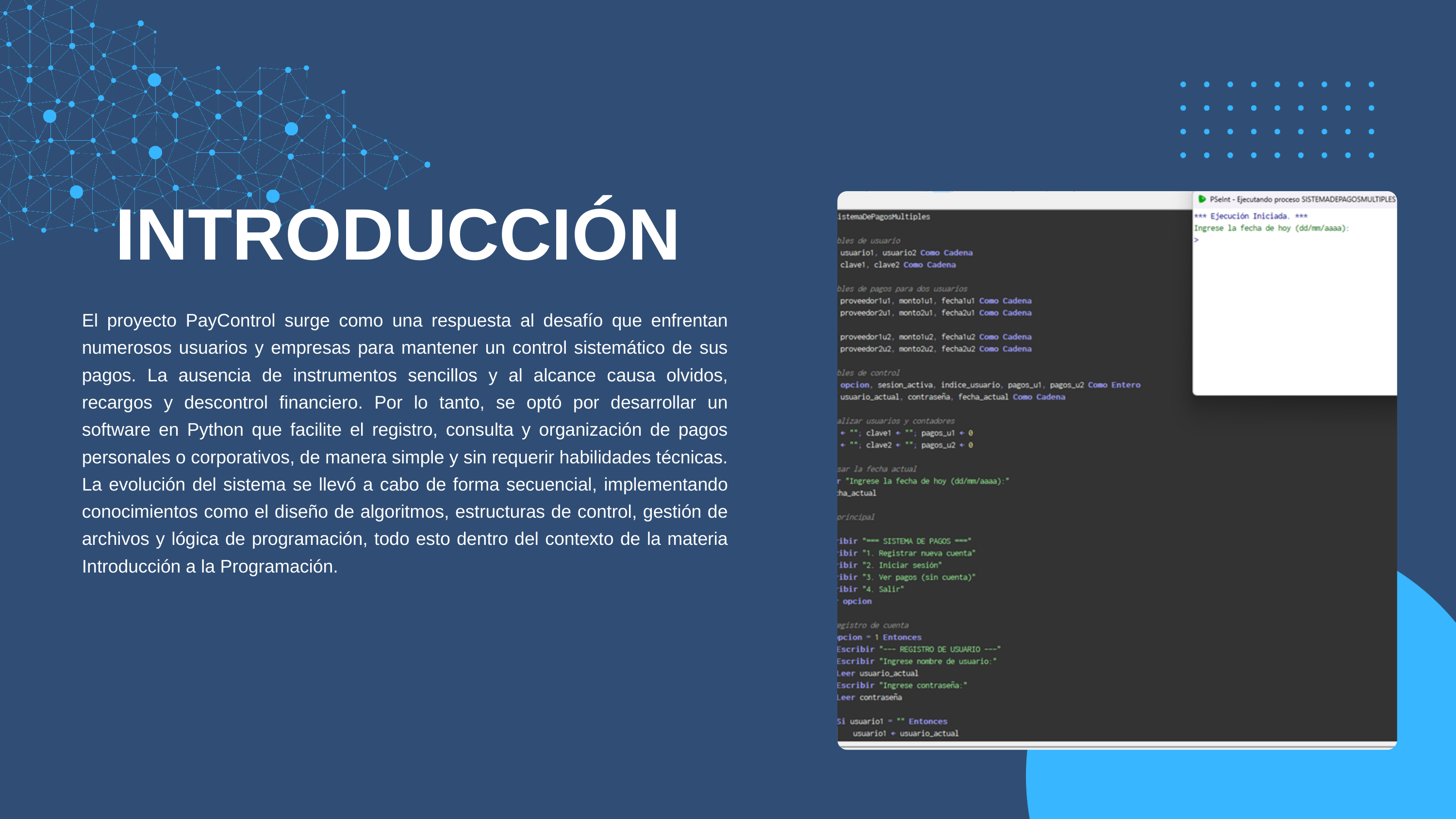

INTRODUCCIÓN
El proyecto PayControl surge como una respuesta al desafío que enfrentan numerosos usuarios y empresas para mantener un control sistemático de sus pagos. La ausencia de instrumentos sencillos y al alcance causa olvidos, recargos y descontrol financiero. Por lo tanto, se optó por desarrollar un software en Python que facilite el registro, consulta y organización de pagos personales o corporativos, de manera simple y sin requerir habilidades técnicas. La evolución del sistema se llevó a cabo de forma secuencial, implementando conocimientos como el diseño de algoritmos, estructuras de control, gestión de archivos y lógica de programación, todo esto dentro del contexto de la materia Introducción a la Programación.